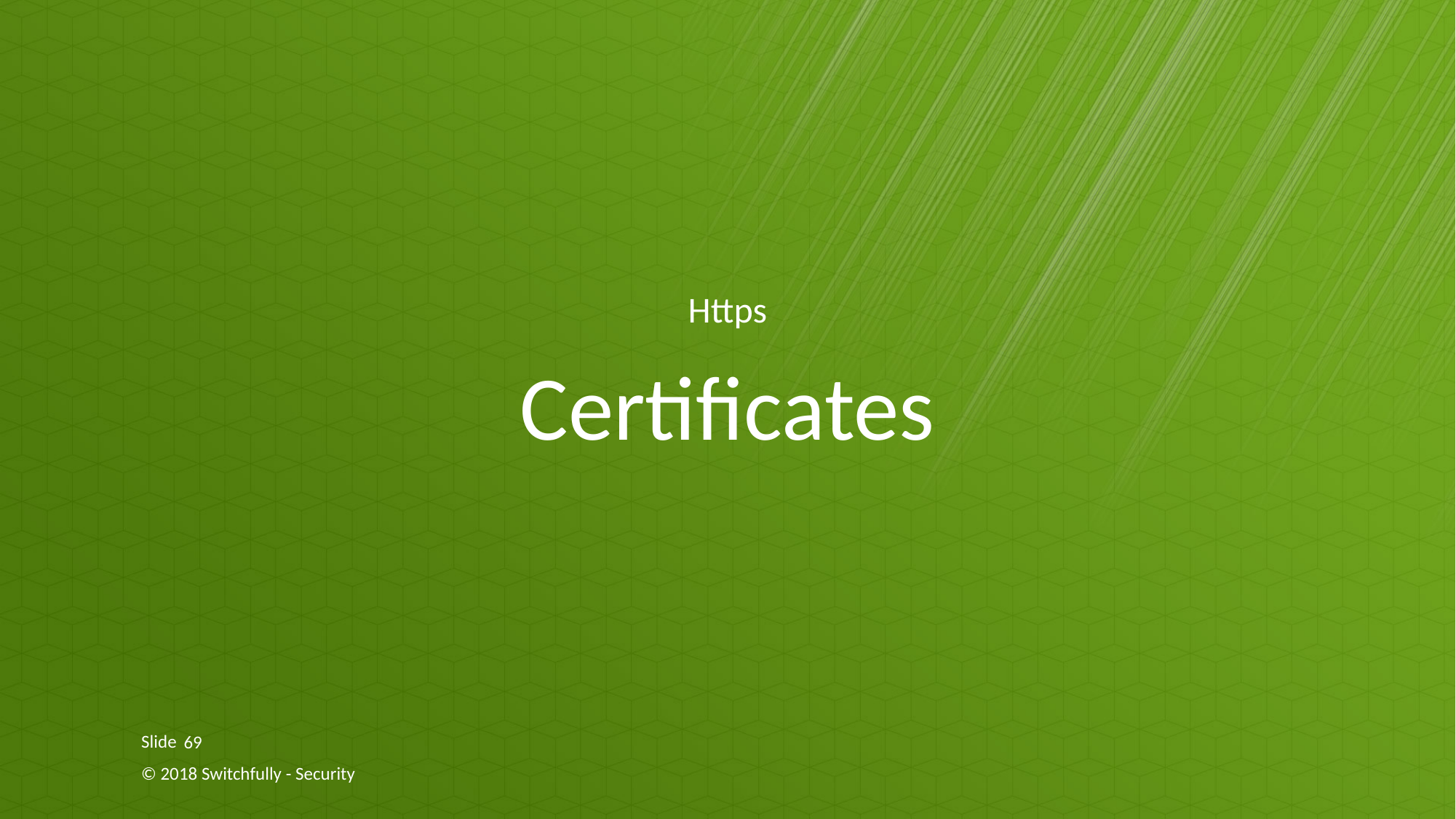

Https
# Certificates
69
© 2018 Switchfully - Security